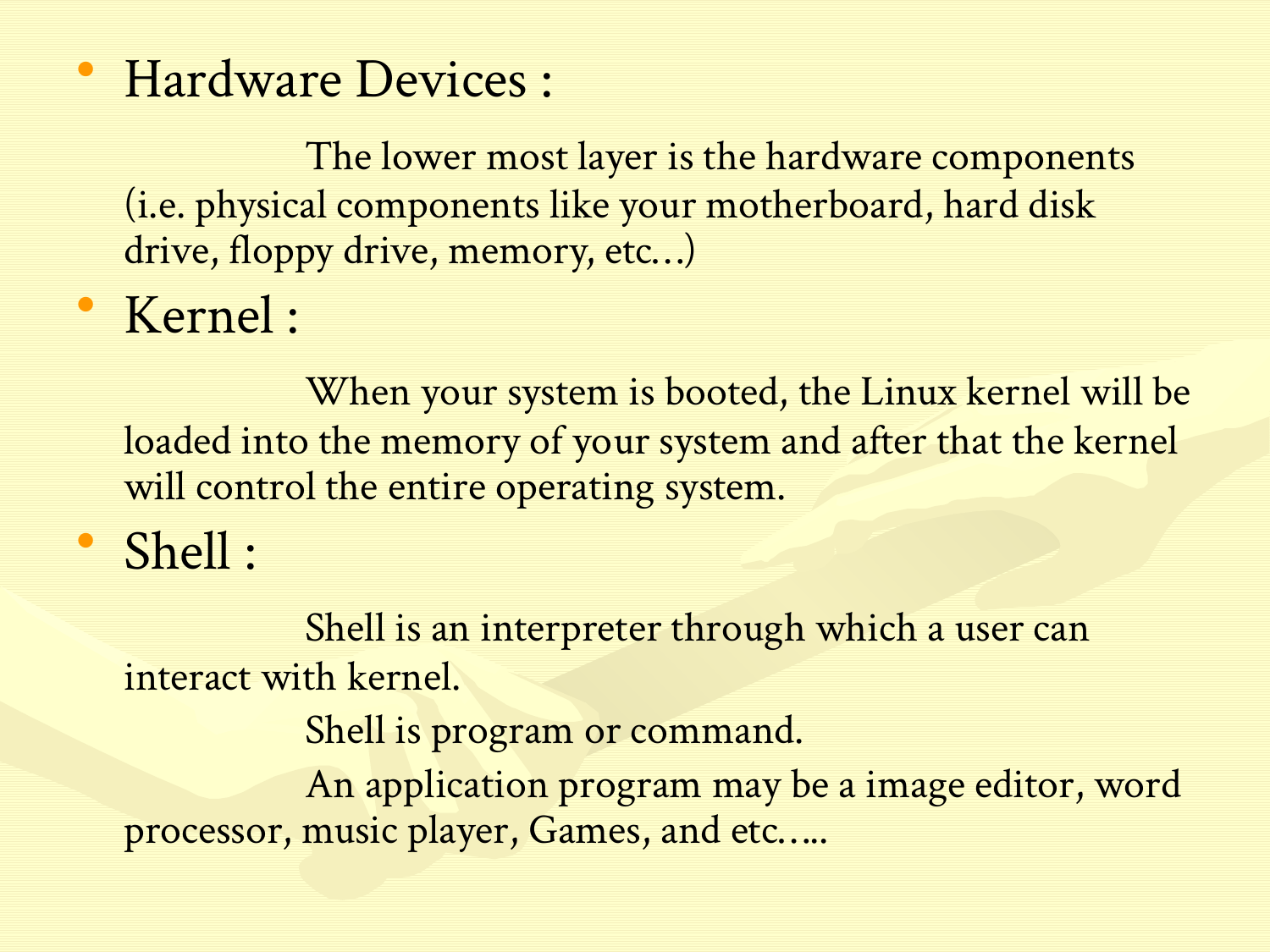

Hardware Devices :
                  The lower most layer is the hardware components (i.e. physical components like your motherboard, hard disk drive, floppy drive, memory, etc…)
Kernel :
                  When your system is booted, the Linux kernel will be loaded into the memory of your system and after that the kernel will control the entire operating system.
Shell :
                  Shell is an interpreter through which a user can interact with kernel.
                        Shell is program or command.
                        An application program may be a image editor, word processor, music player, Games, and etc…..